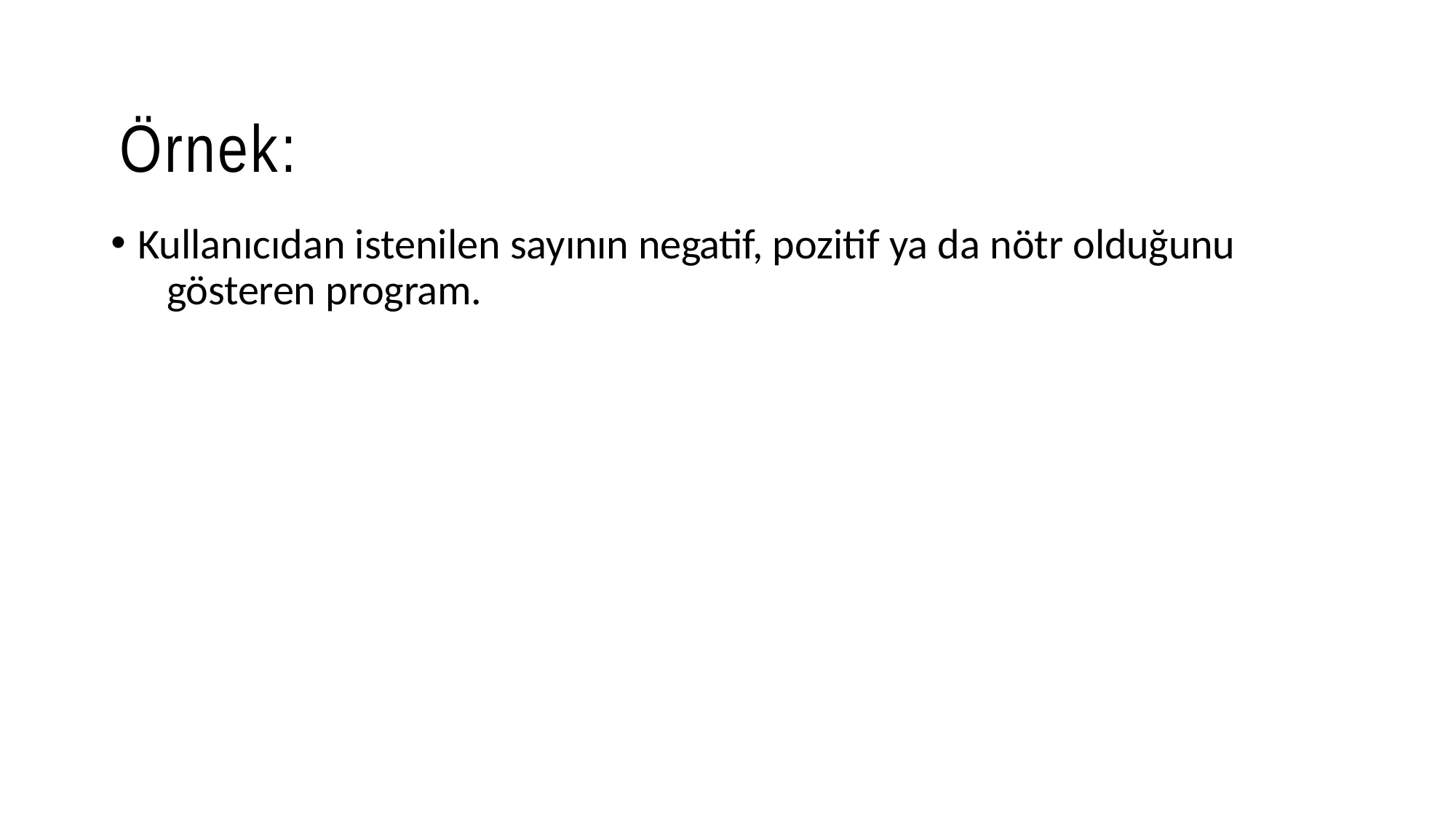

# Örnek:
Kullanıcıdan istenilen sayının negatif, pozitif ya da nötr olduğunu 	gösteren program.